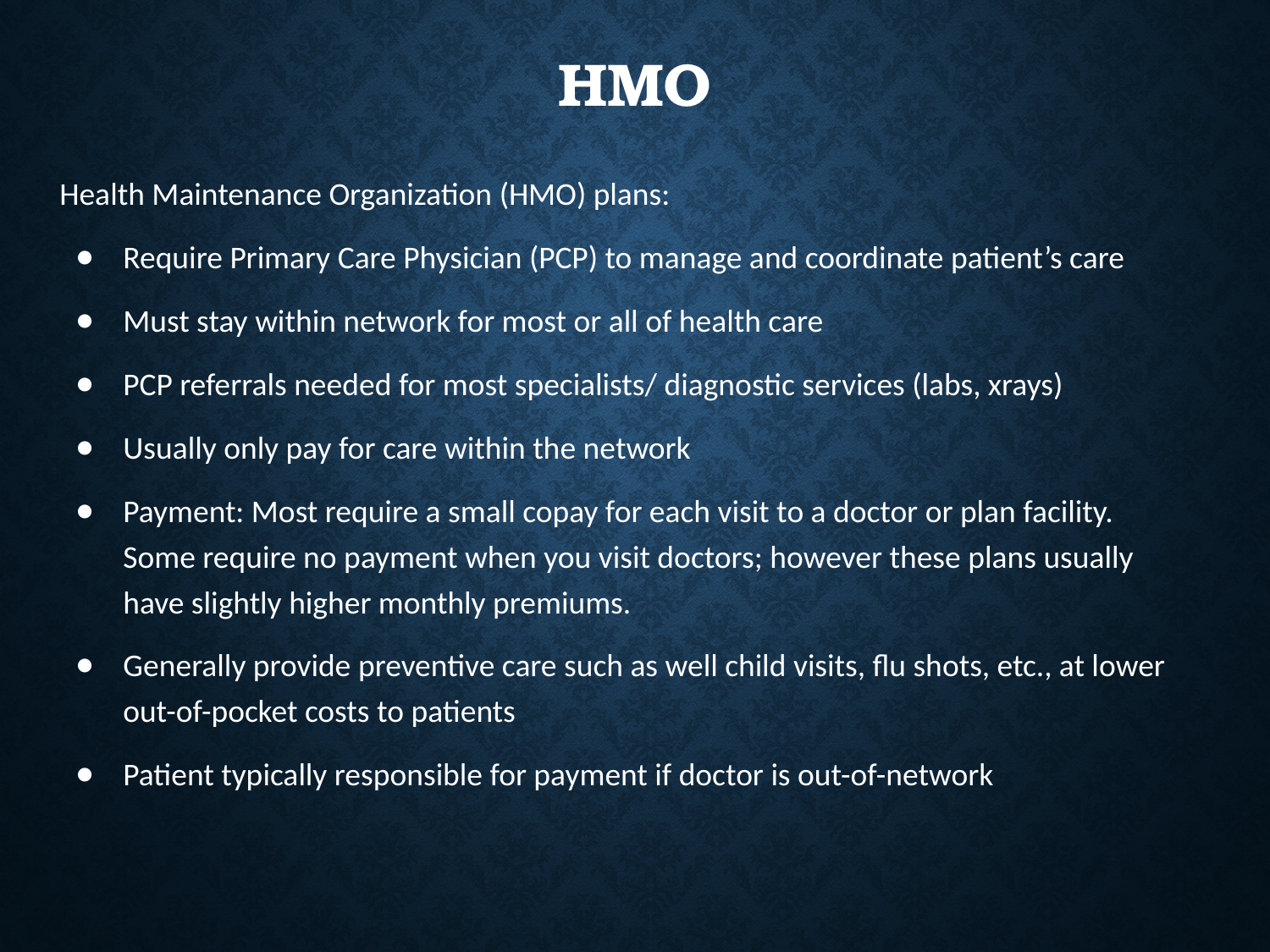

# HMO
Health Maintenance Organization (HMO) plans:
Require Primary Care Physician (PCP) to manage and coordinate patient’s care
Must stay within network for most or all of health care
PCP referrals needed for most specialists/ diagnostic services (labs, xrays)
Usually only pay for care within the network
Payment: Most require a small copay for each visit to a doctor or plan facility. Some require no payment when you visit doctors; however these plans usually have slightly higher monthly premiums.
Generally provide preventive care such as well child visits, flu shots, etc., at lower out-of-pocket costs to patients
Patient typically responsible for payment if doctor is out-of-network